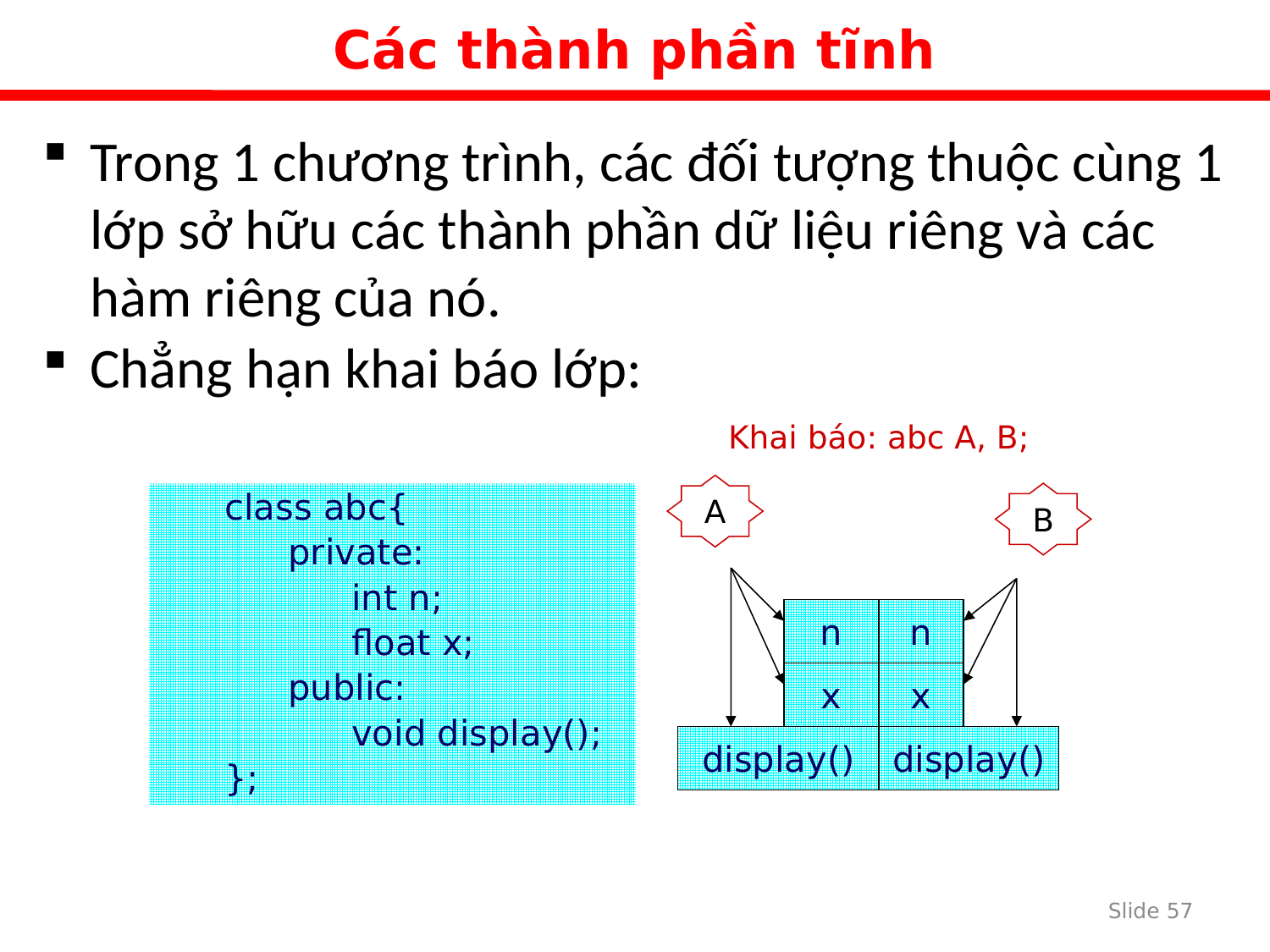

Các thành phần tĩnh

Trong 1 chương trình, các đối tượng thuộc cùng 1 lớp sở hữu các thành phần dữ liệu riêng và các hàm riêng của nó.
Chẳng hạn khai báo lớp:

Khai báo: abc A, B;
A
class abc{
private:
int n;
float x;
public:
void display();
};
B

n
n
x
x
display()
display()
Slide 57